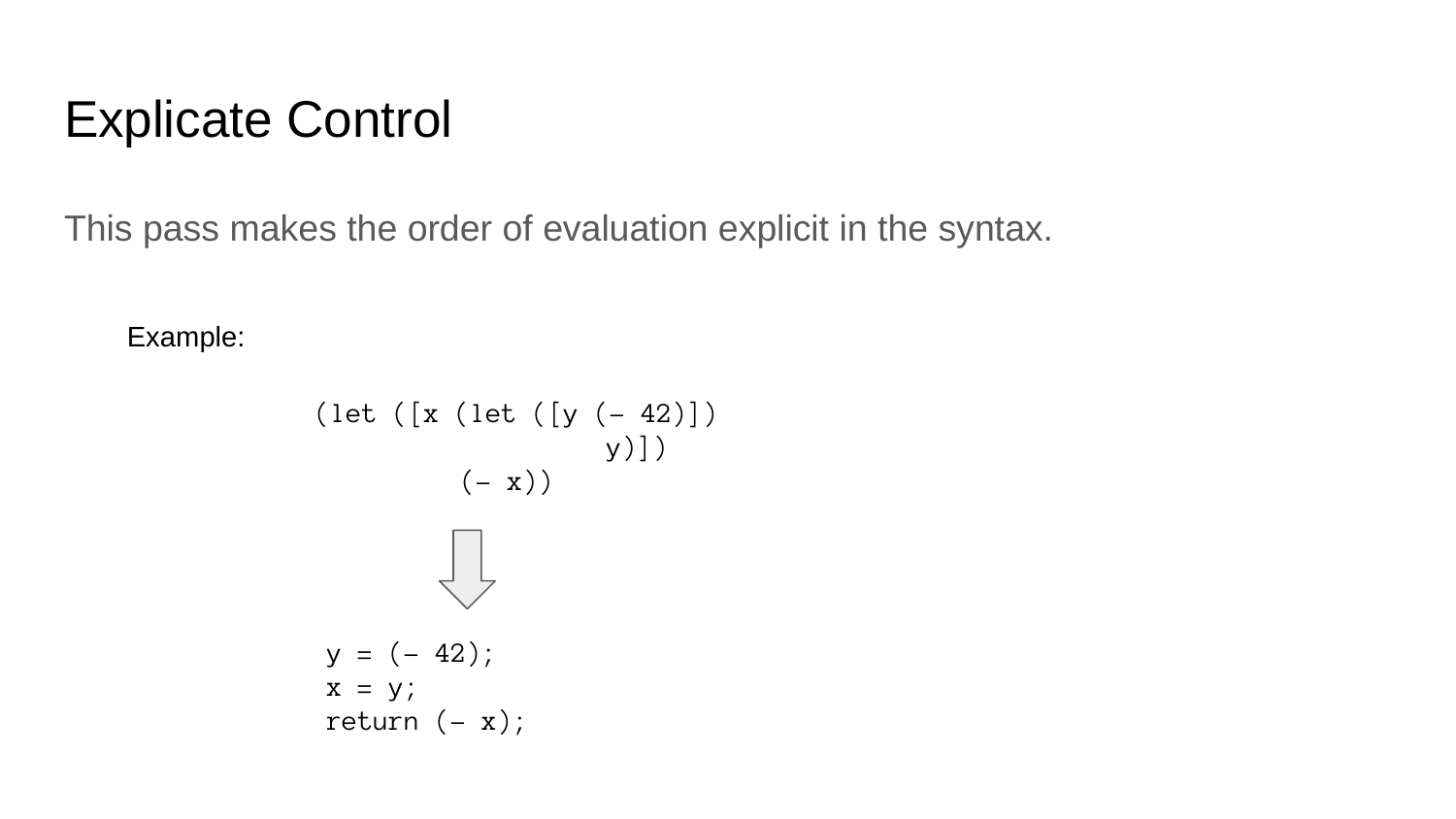

# Explicate Control
This pass makes the order of evaluation explicit in the syntax.
Example:
(let ([x (let ([y (- 42)])
           	y)])
  	(- x))

y = (- 42);
x = y;
return (- x);